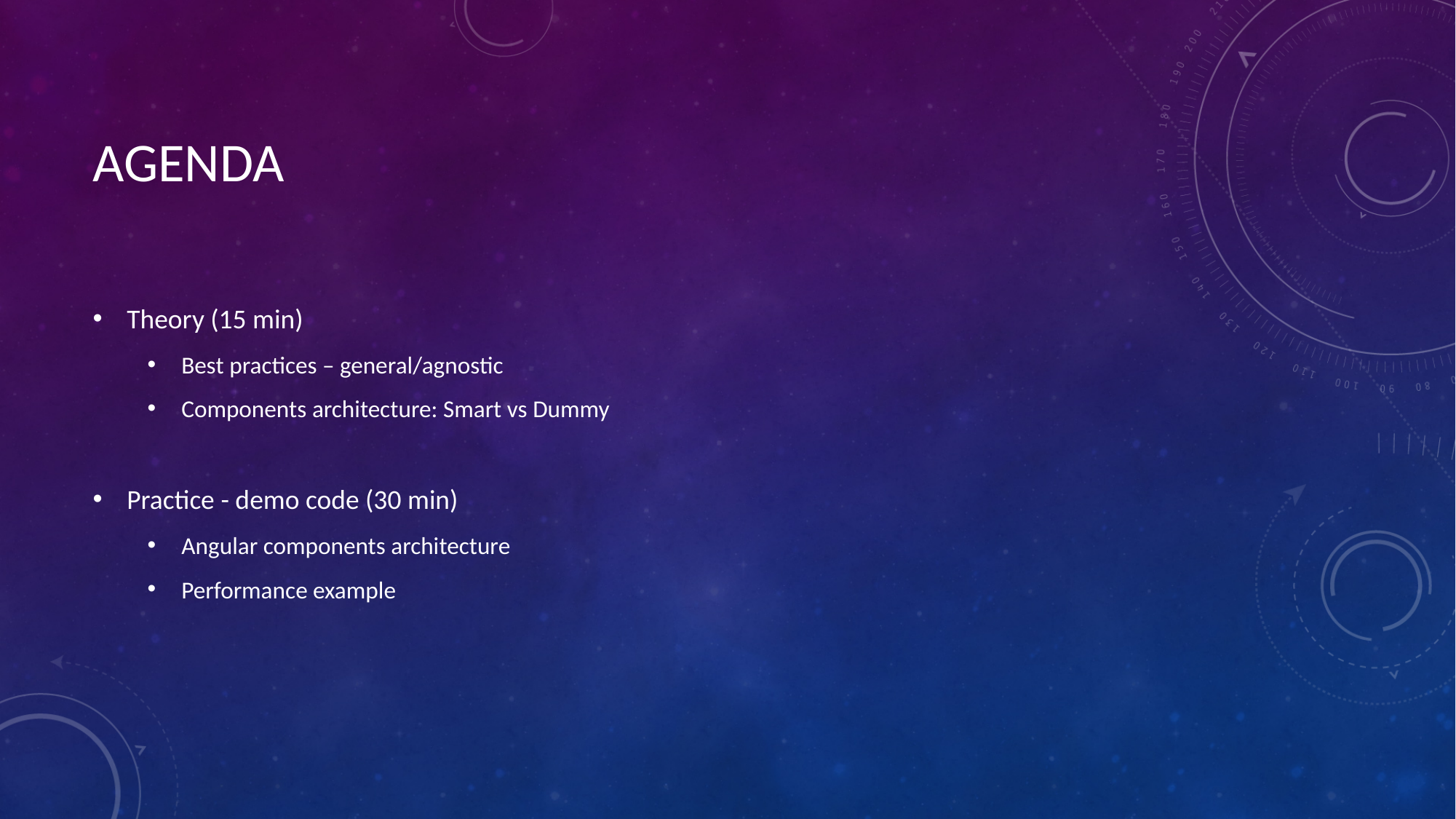

# Agenda
Theory (15 min)
Best practices – general/agnostic
Components architecture: Smart vs Dummy

Practice - demo code (30 min)
Angular components architecture
Performance example